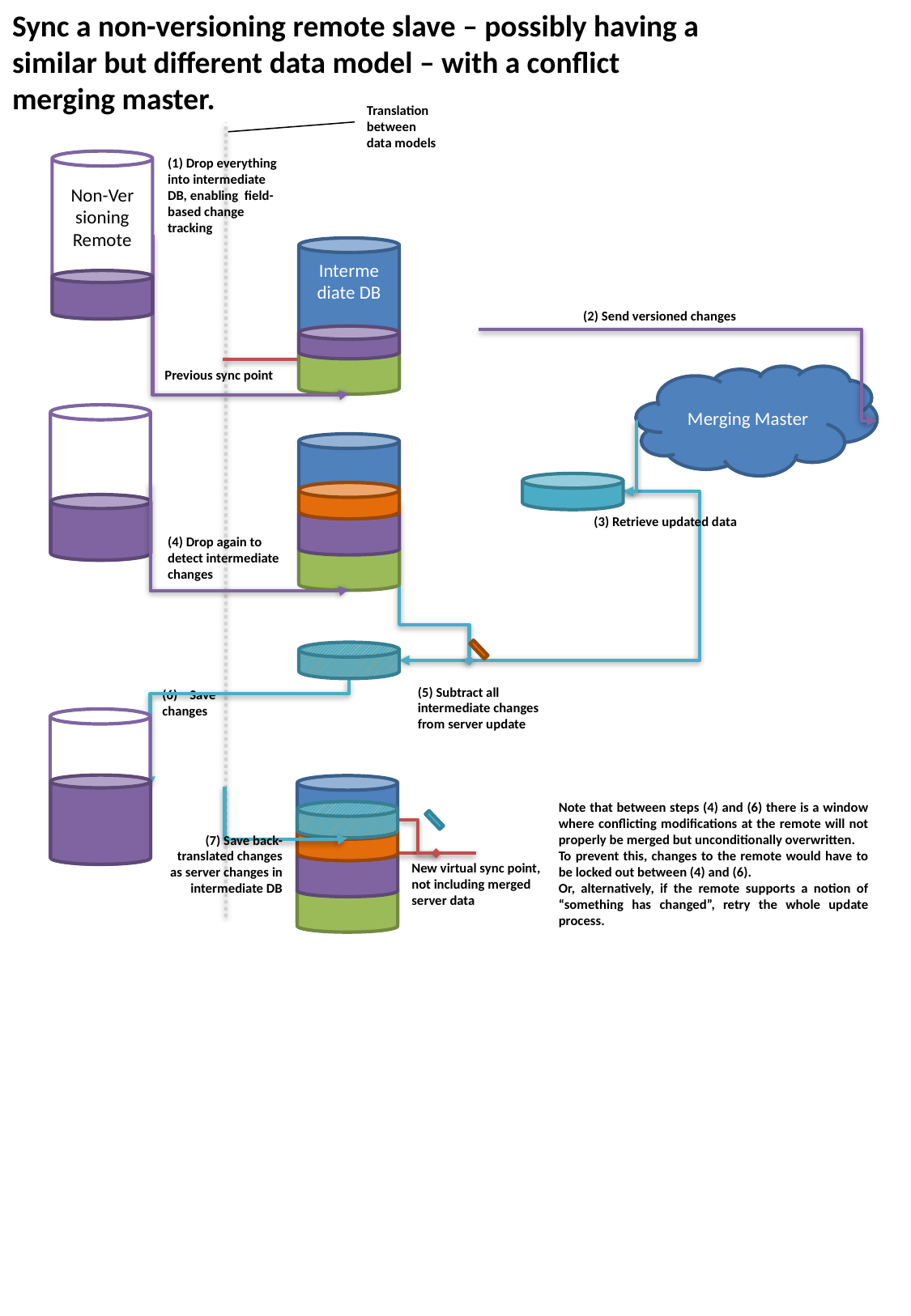

Sync a non-versioning remote slave – possibly having a similar but different data model – with a conflict merging master.
Translation between data models
(1) Drop everything into intermediate
DB, enabling  field-based change tracking
Non-Ver­sioning Remote

Interme­diate DB

(2) Send versioned changes

Previous sync point
Merging Master

Interme­diate DB

(3) Retrieve updated data
(4) Drop again to detect intermediate changes

(5) Subtract all intermediate changes from server update
(6) Save changes

Interme­diate DB

Note that between steps (4) and (6) there is a window where conflicting modifications at the remote will not properly be merged but unconditionally overwritten.
To prevent this, changes to the remote would have to be locked out between (4) and (6).
Or, alternatively, if the remote supports a notion of “something has changed”, retry the whole update process.

(7) Save back-translated changes as server changes in intermediate DB

New virtual sync point, not including merged server data